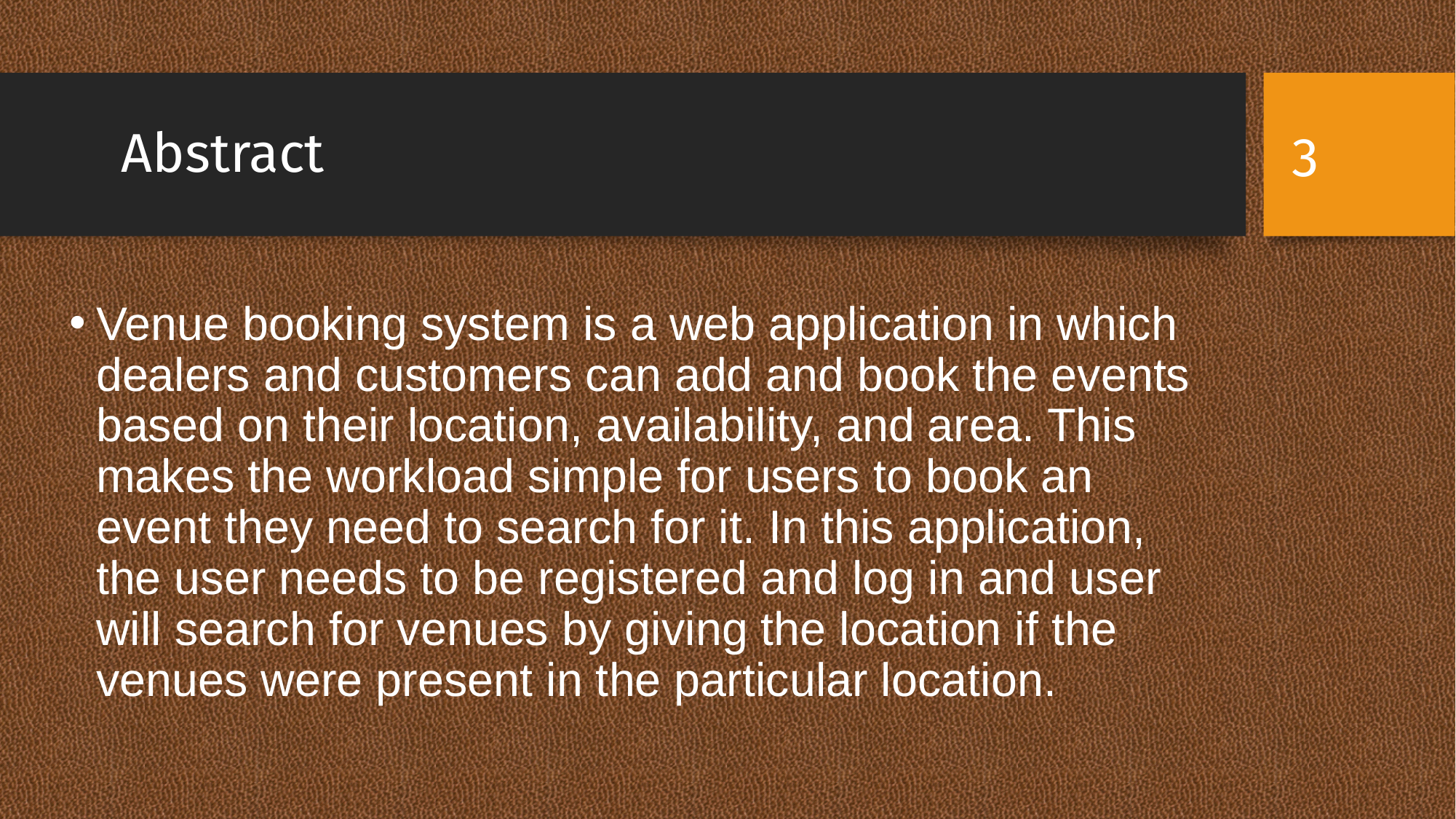

3
# Abstract
Venue booking system is a web application in which dealers and customers can add and book the events based on their location, availability, and area. This makes the workload simple for users to book an event they need to search for it. In this application, the user needs to be registered and log in and user will search for venues by giving the location if the venues were present in the particular location.